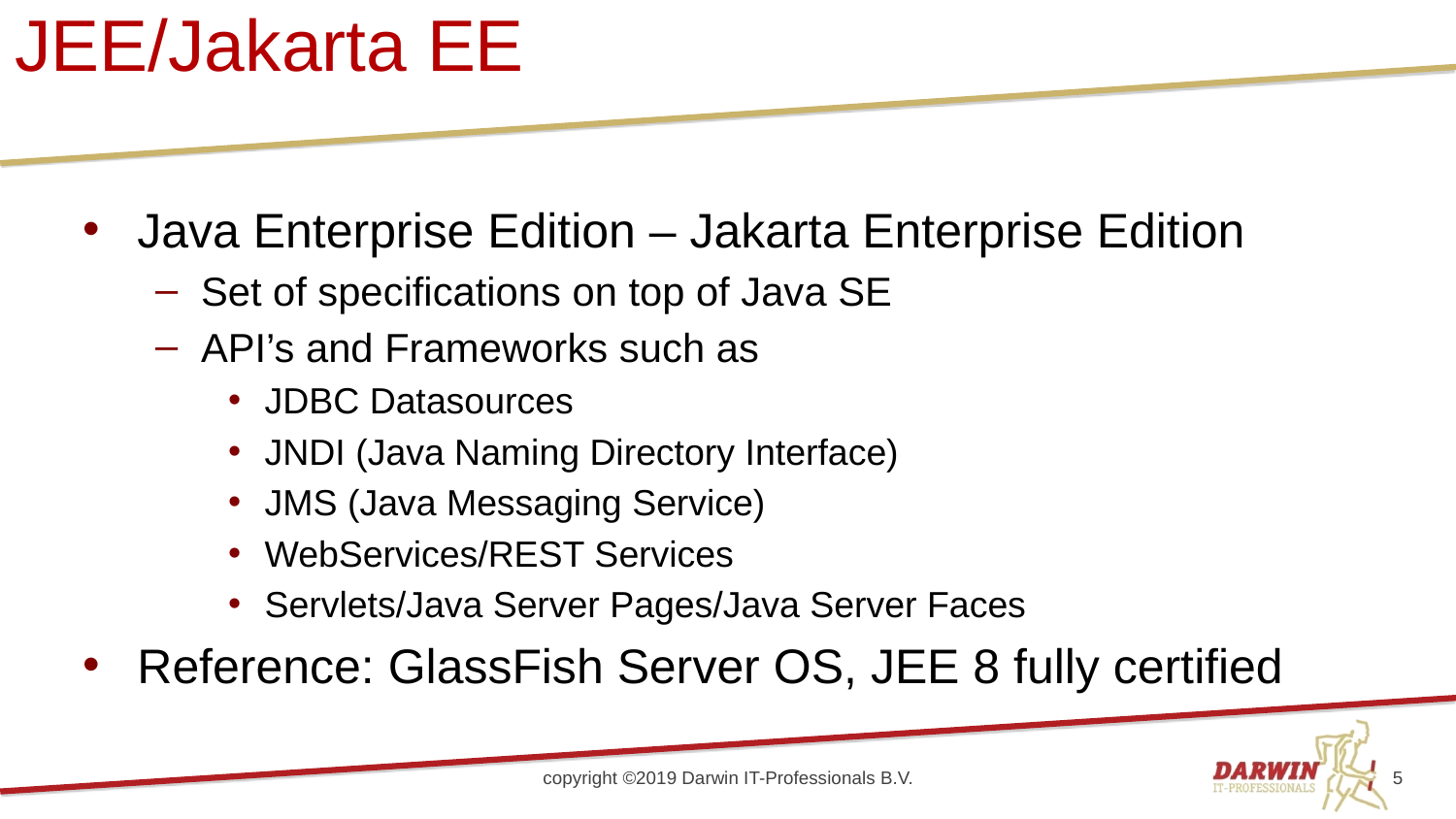

# JEE/Jakarta EE
Java Enterprise Edition – Jakarta Enterprise Edition
Set of specifications on top of Java SE
API’s and Frameworks such as
JDBC Datasources
JNDI (Java Naming Directory Interface)
JMS (Java Messaging Service)
WebServices/REST Services
Servlets/Java Server Pages/Java Server Faces
Reference: GlassFish Server OS, JEE 8 fully certified

copyright ©2019 Darwin IT-Professionals B.V.
5